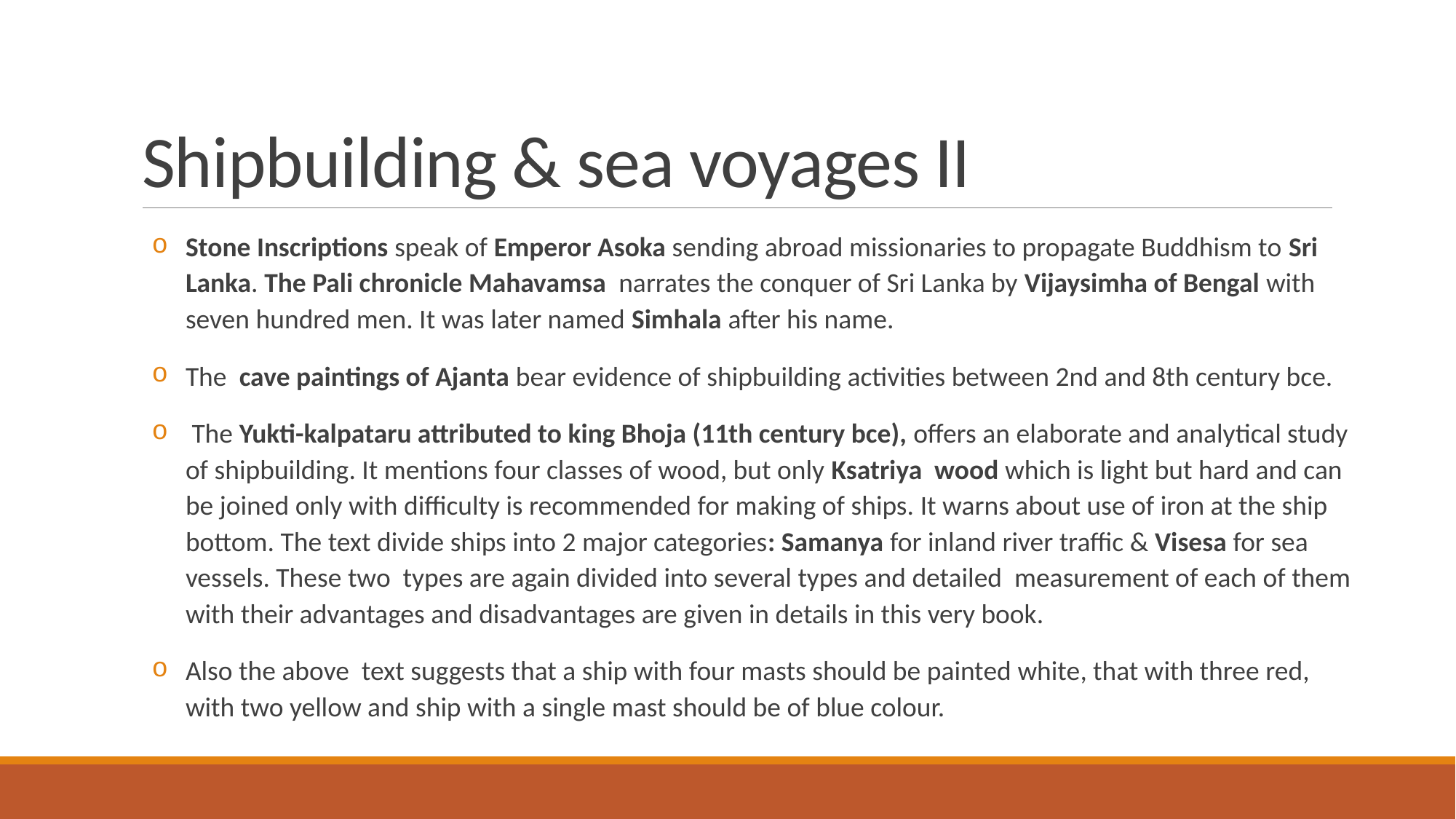

# Shipbuilding & sea voyages II
Stone Inscriptions speak of Emperor Asoka sending abroad missionaries to propagate Buddhism to Sri Lanka. The Pali chronicle Mahavamsa  narrates the conquer of Sri Lanka by Vijaysimha of Bengal with seven hundred men. It was later named Simhala after his name.
The  cave paintings of Ajanta bear evidence of shipbuilding activities between 2nd and 8th century bce.
 The Yukti-kalpataru attributed to king Bhoja (11th century bce), offers an elaborate and analytical study of shipbuilding. It mentions four classes of wood, but only Ksatriya  wood which is light but hard and can be joined only with difficulty is recommended for making of ships. It warns about use of iron at the ship bottom. The text divide ships into 2 major categories: Samanya for inland river traffic & Visesa for sea vessels. These two  types are again divided into several types and detailed  measurement of each of them with their advantages and disadvantages are given in details in this very book.
Also the above  text suggests that a ship with four masts should be painted white, that with three red, with two yellow and ship with a single mast should be of blue colour.